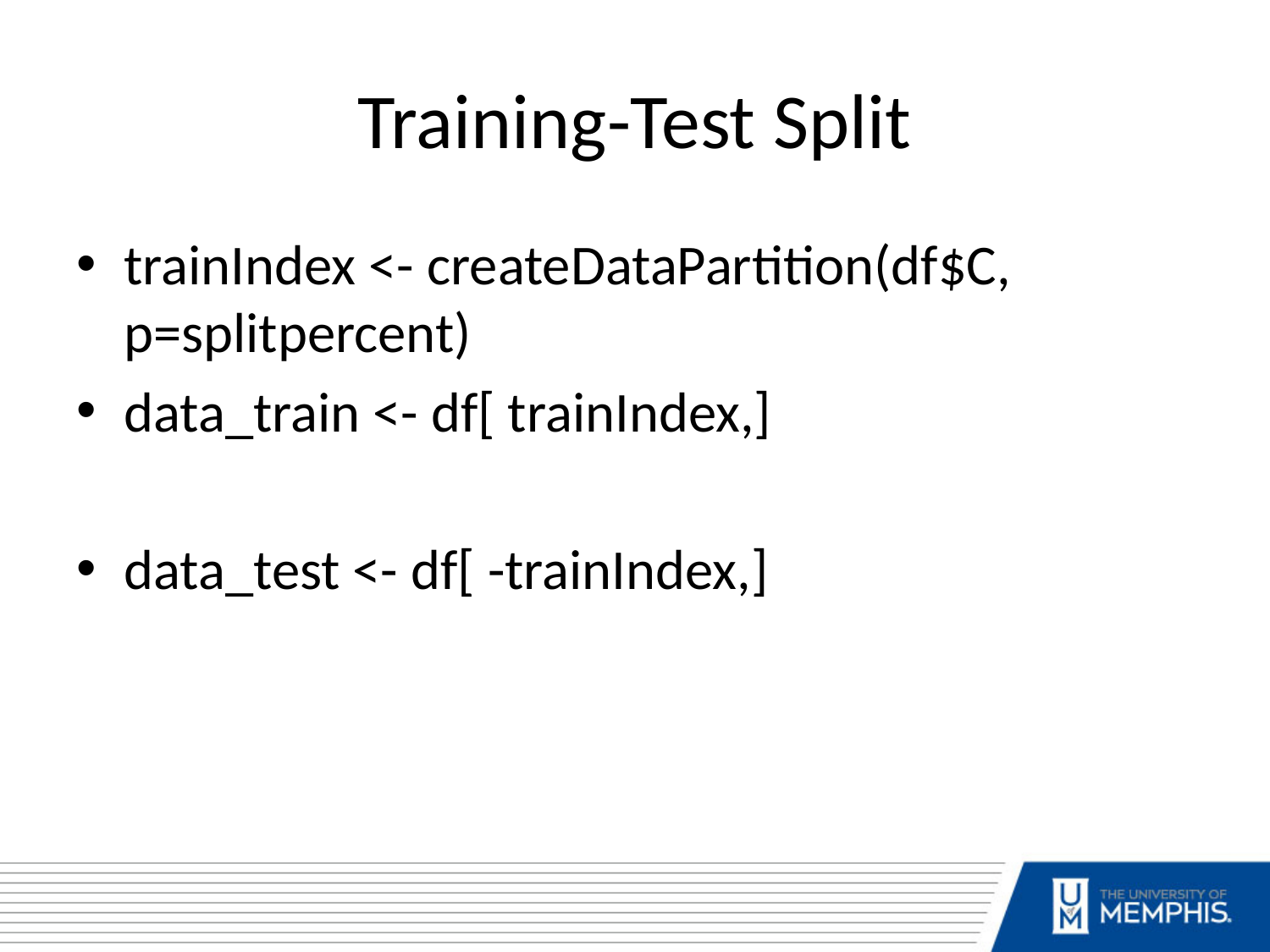

# Training-Test Split
trainIndex <- createDataPartition(df$C, p=splitpercent)
data_train <- df[ trainIndex,]

data_test <- df[ -trainIndex,]